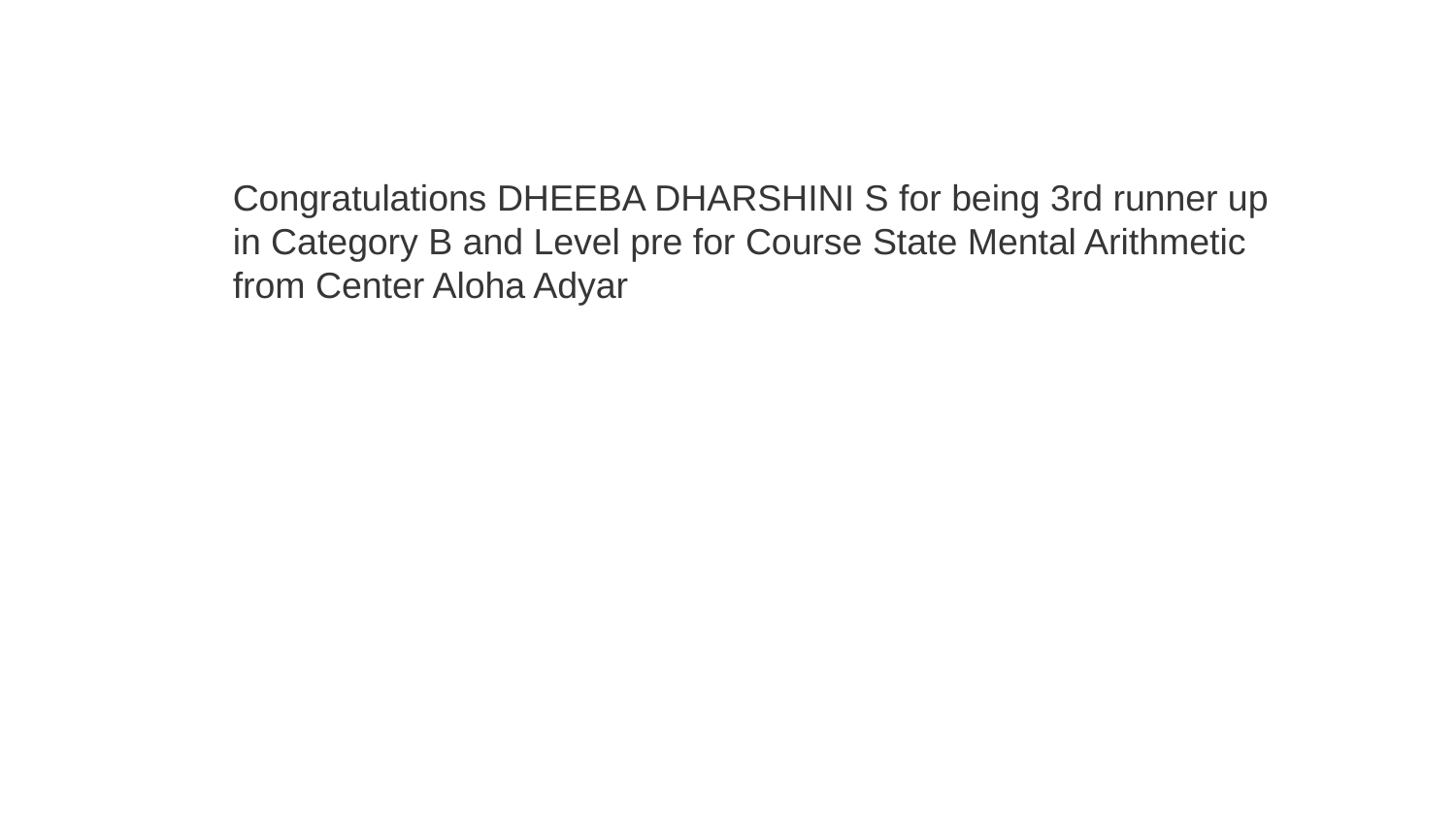

Congratulations DHEEBA DHARSHINI S for being 3rd runner up in Category B and Level pre for Course State Mental Arithmetic from Center Aloha Adyar